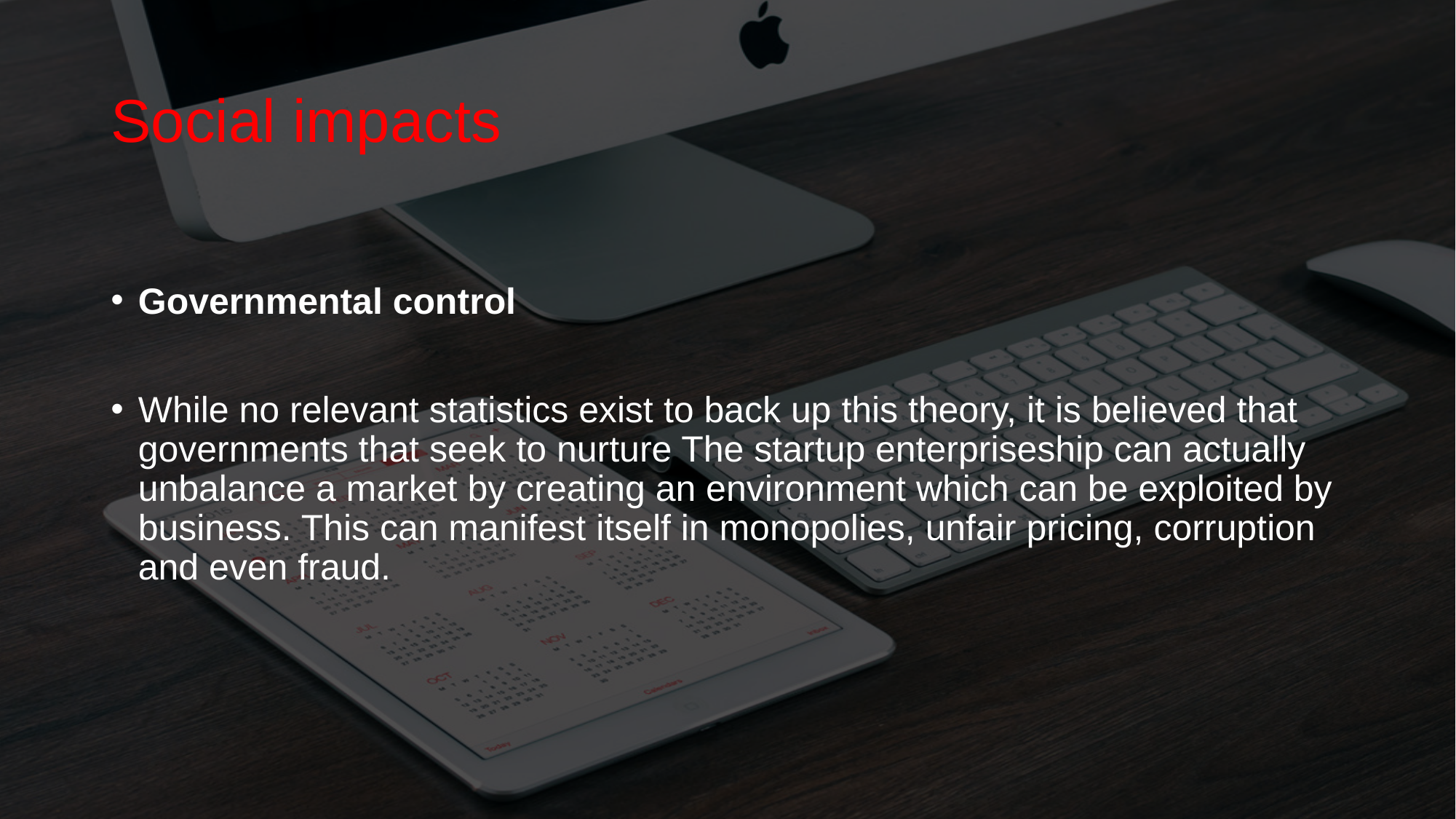

# Social impacts

Governmental control

While no relevant statistics exist to back up this theory, it is believed that governments that seek to nurture The startup enterpriseship can actually unbalance a market by creating an environment which can be exploited by business. This can manifest itself in monopolies, unfair pricing, corruption and even fraud.